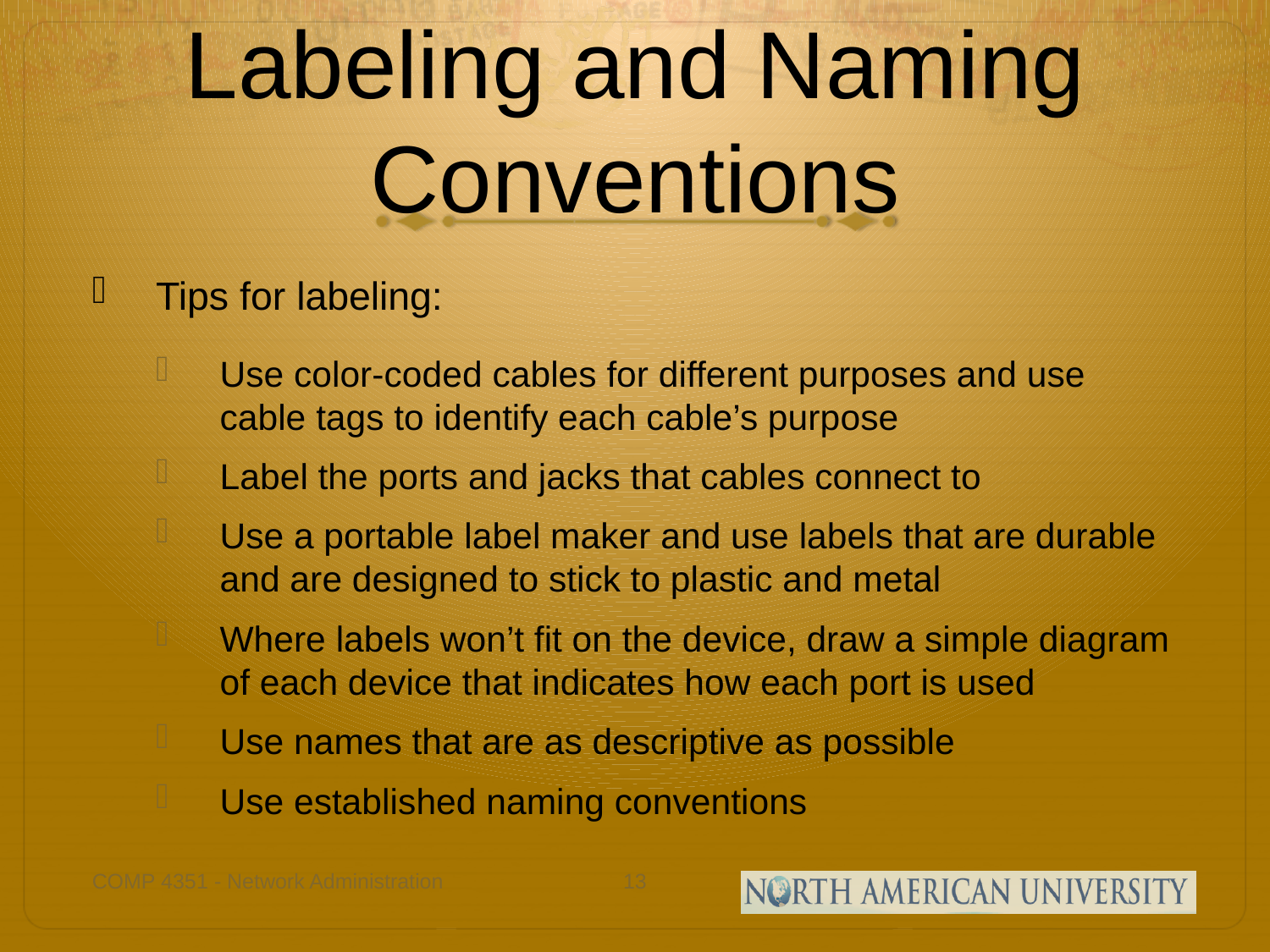

# Labeling and Naming Conventions
Tips for labeling:
Use color-coded cables for different purposes and use cable tags to identify each cable’s purpose
Label the ports and jacks that cables connect to
Use a portable label maker and use labels that are durable and are designed to stick to plastic and metal
Where labels won’t fit on the device, draw a simple diagram of each device that indicates how each port is used
Use names that are as descriptive as possible
Use established naming conventions
COMP 4351 - Network Administration
13